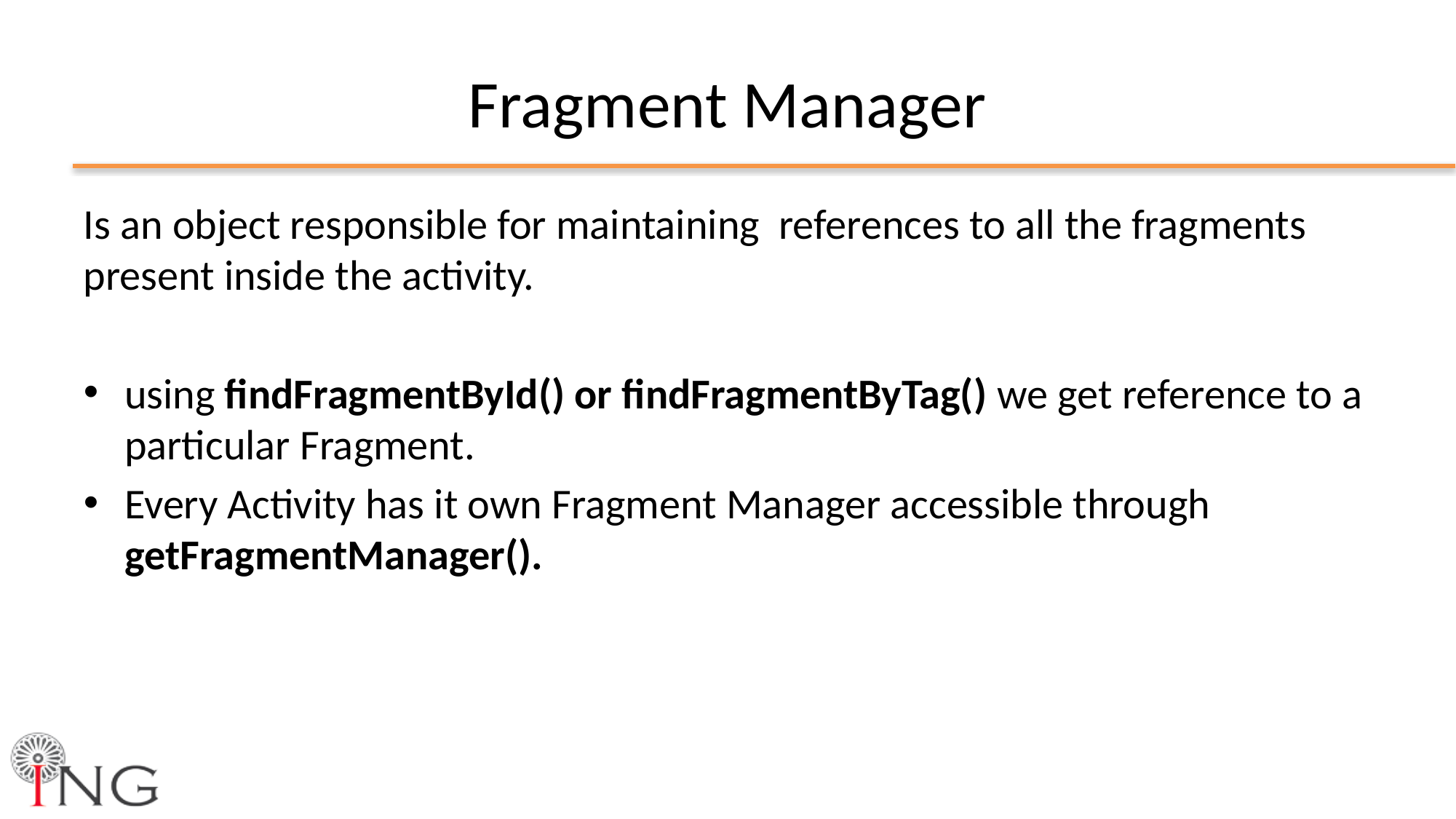

# Fragment Manager
Is an object responsible for maintaining  references to all the fragments  present inside the activity.

using findFragmentById() or findFragmentByTag() we get reference to a particular Fragment.
Every Activity has it own Fragment Manager accessible through getFragmentManager().